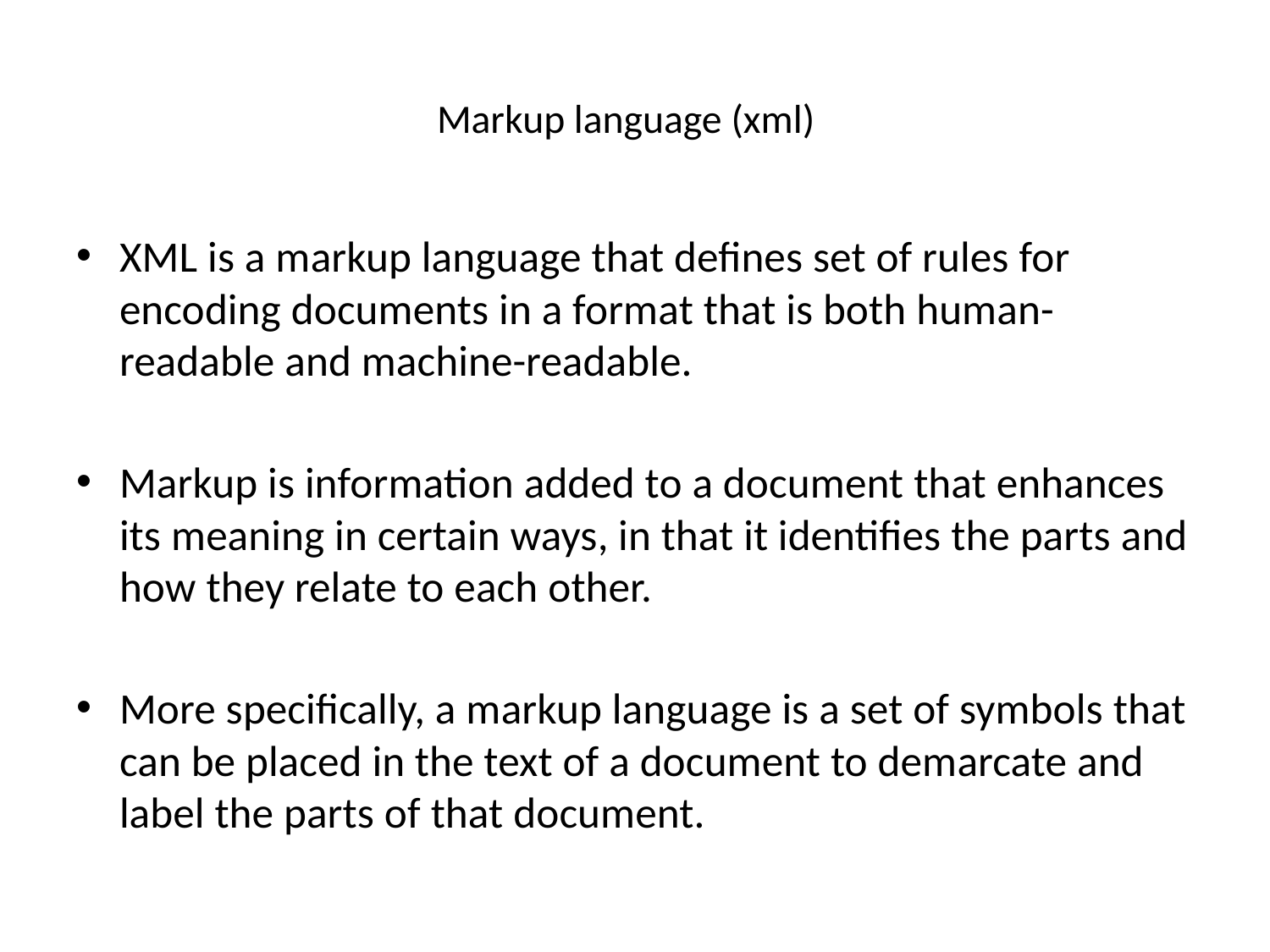

# Markup language (xml)
XML is a markup language that defines set of rules for encoding documents in a format that is both human-readable and machine-readable.

Markup is information added to a document that enhances its meaning in certain ways, in that it identifies the parts and how they relate to each other.

More specifically, a markup language is a set of symbols that can be placed in the text of a document to demarcate and label the parts of that document.